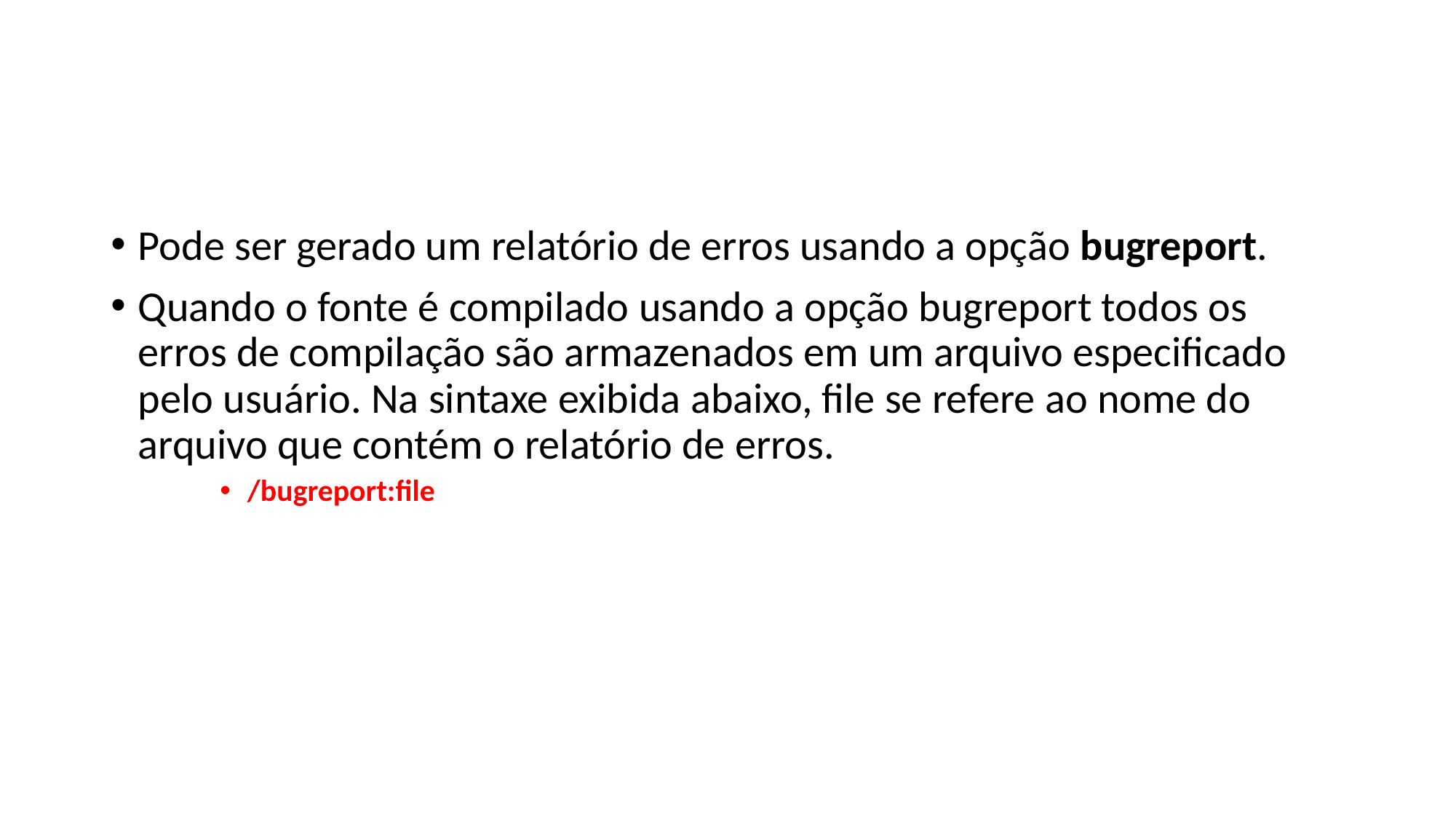

#
Pode ser gerado um relatório de erros usando a opção bugreport.
Quando o fonte é compilado usando a opção bugreport todos os erros de compilação são armazenados em um arquivo especificado pelo usuário. Na sintaxe exibida abaixo, file se refere ao nome do arquivo que contém o relatório de erros.
/bugreport:file